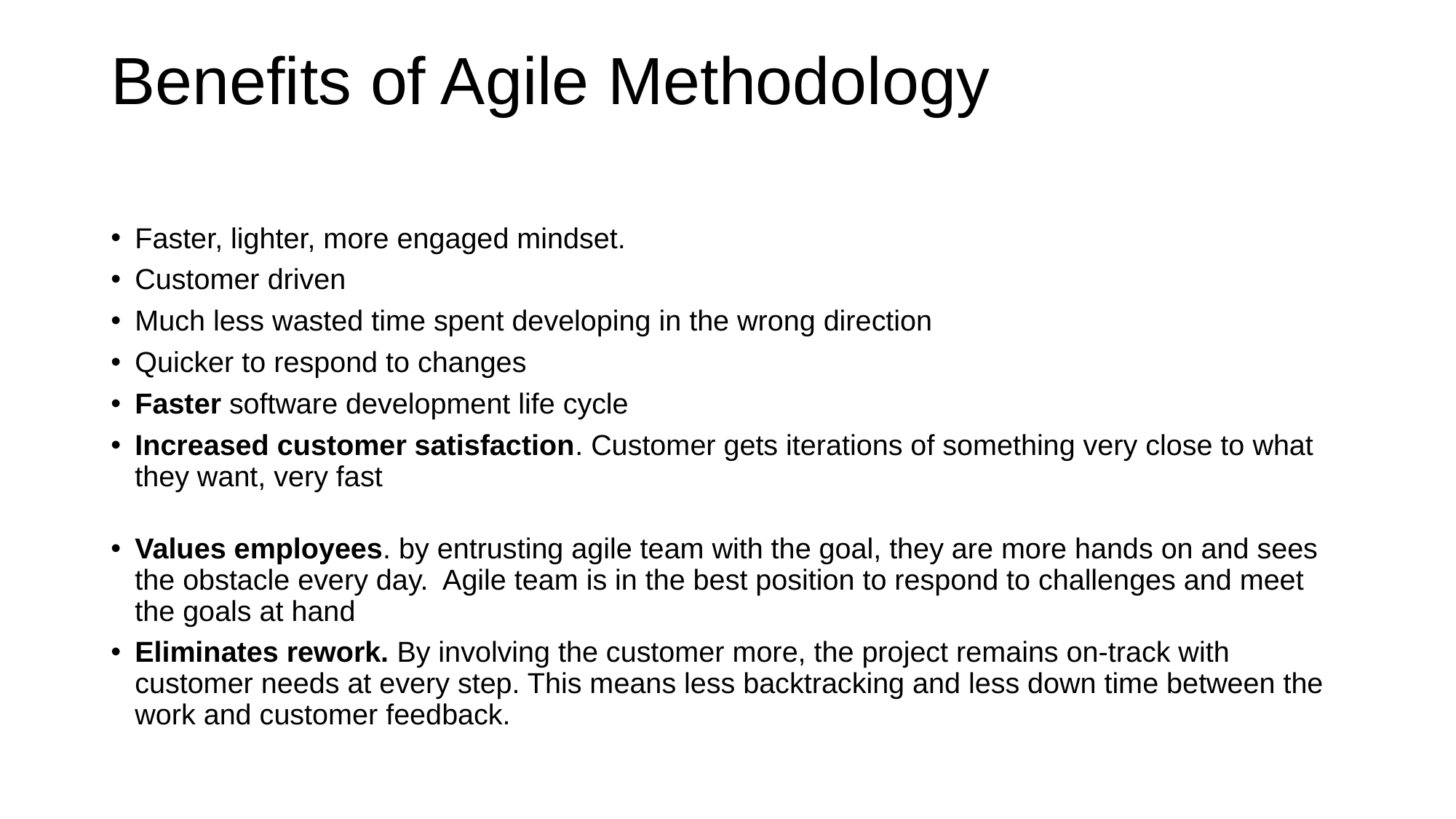

# Benefits of Agile Methodology
Faster, lighter, more engaged mindset.
Customer driven
Much less wasted time spent developing in the wrong direction
Quicker to respond to changes
Faster software development life cycle
Increased customer satisfaction. Customer gets iterations of something very close to what they want, very fast
Values employees. by entrusting agile team with the goal, they are more hands on and sees the obstacle every day.  Agile team is in the best position to respond to challenges and meet the goals at hand
Eliminates rework. By involving the customer more, the project remains on-track with customer needs at every step. This means less backtracking and less down time between the work and customer feedback.